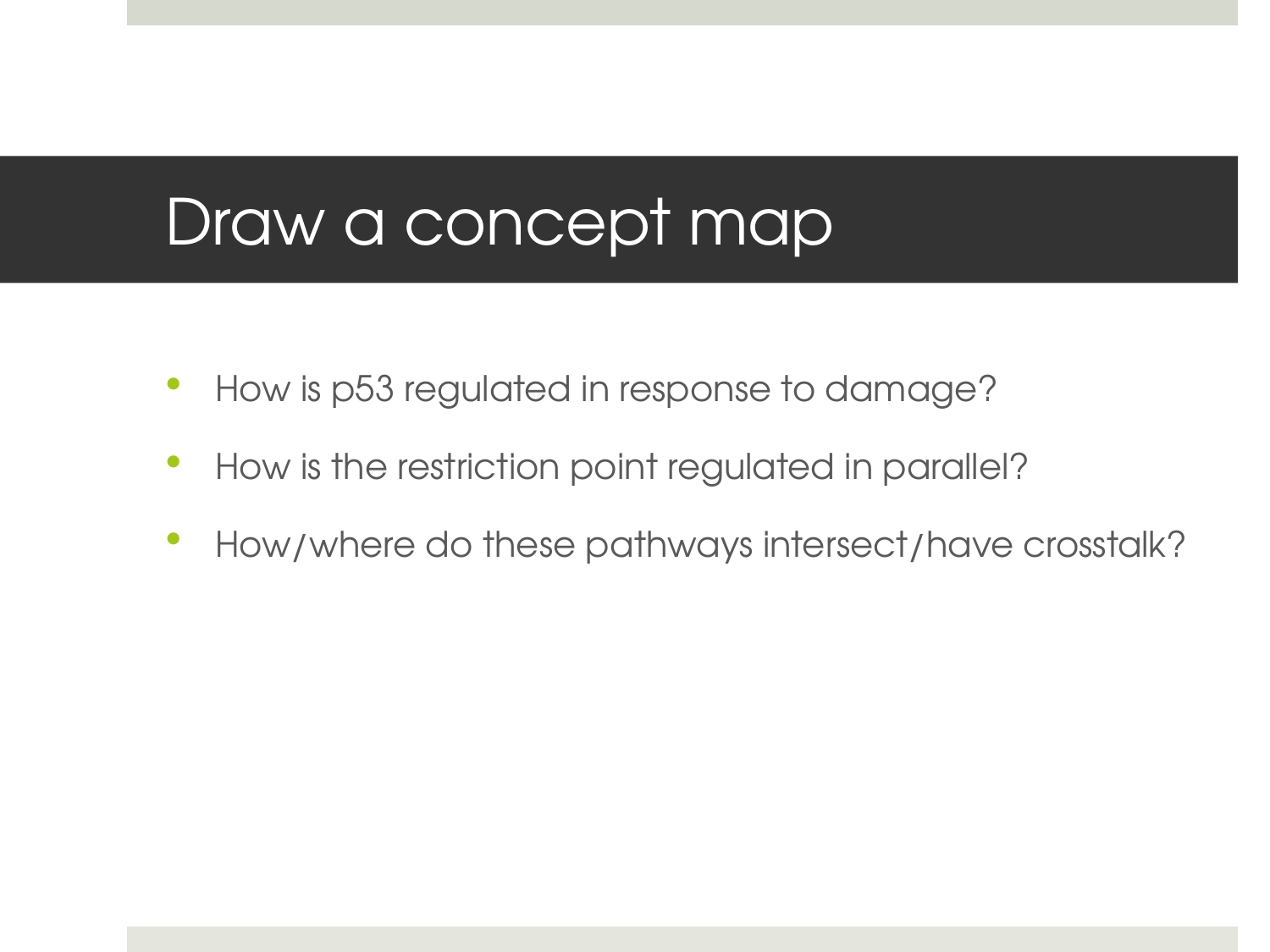

# Draw a concept map
How is p53 regulated in response to damage?
How is the restriction point regulated in parallel?
How/where do these pathways intersect/have crosstalk?